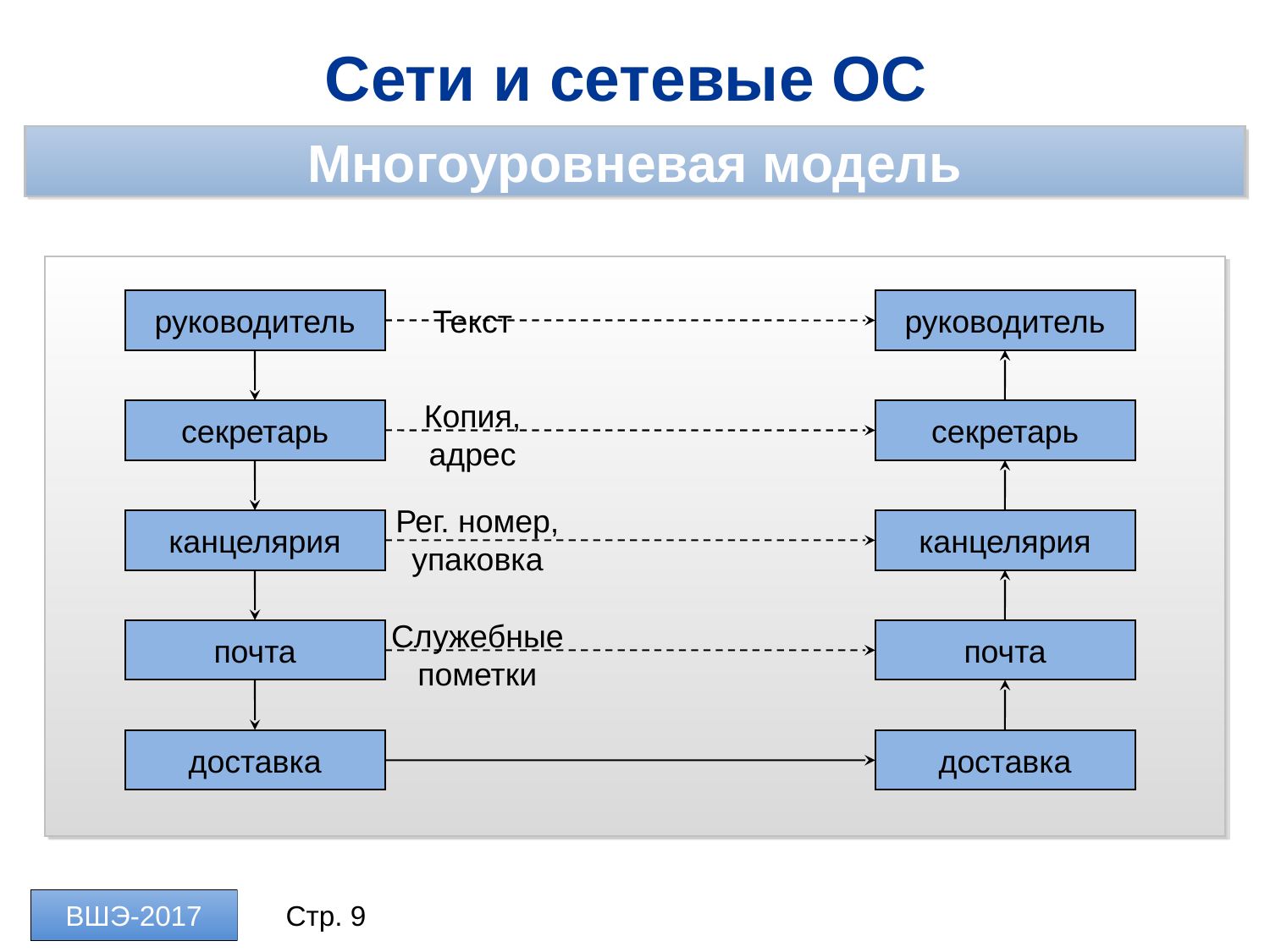

Сети и сетевые ОС
Многоуровневая модель

руководитель
руководитель
Текст

Копия,
адрес
секретарь
секретарь

Рег. номер,
упаковка
канцелярия
канцелярия

Служебные пометки
почта
почта

доставка
доставка

ВШЭ-2017
Стр. 9